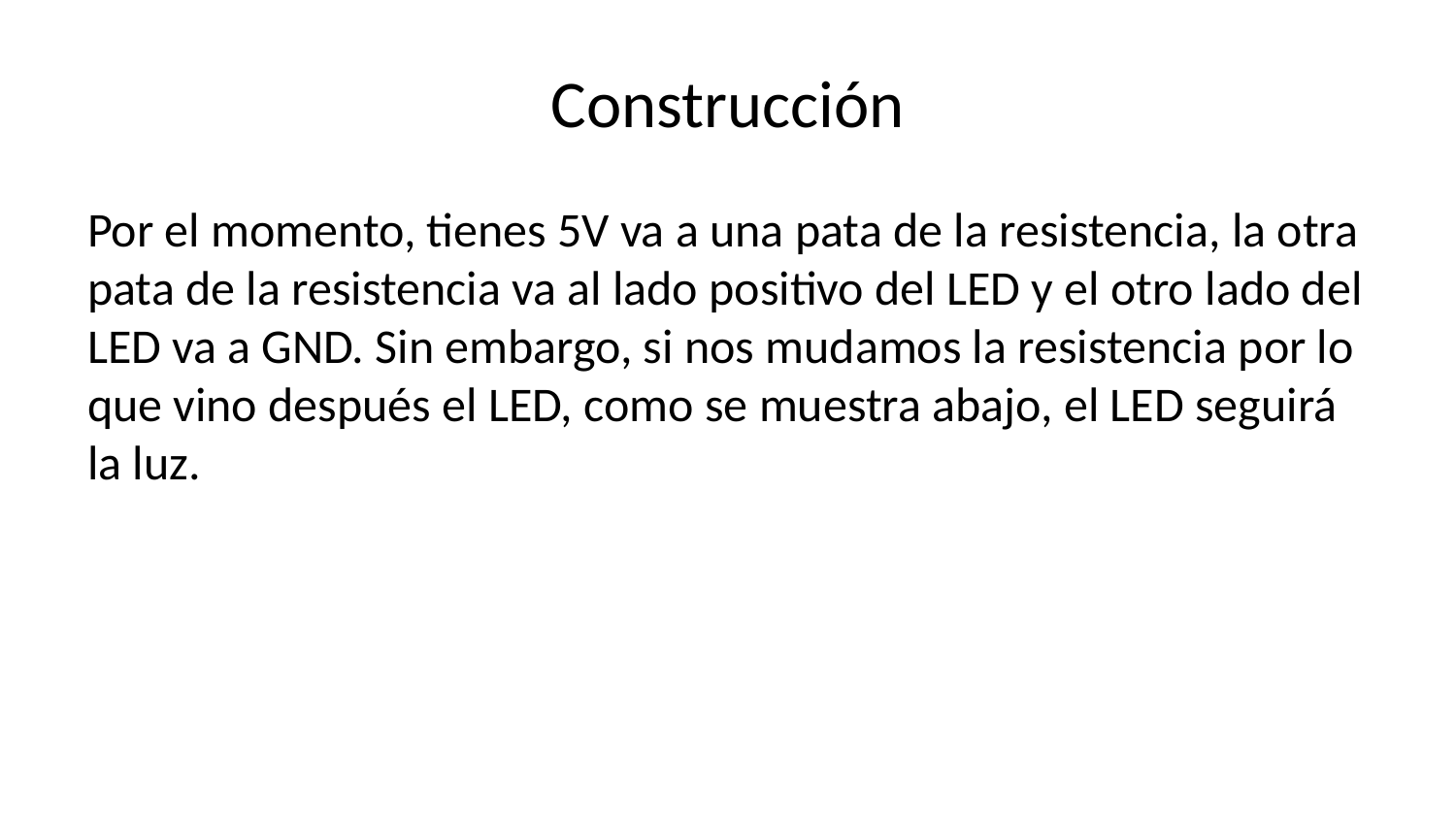

# Construcción
Por el momento, tienes 5V va a una pata de la resistencia, la otra pata de la resistencia va al lado positivo del LED y el otro lado del LED va a GND. Sin embargo, si nos mudamos la resistencia por lo que vino después el LED, como se muestra abajo, el LED seguirá la luz.